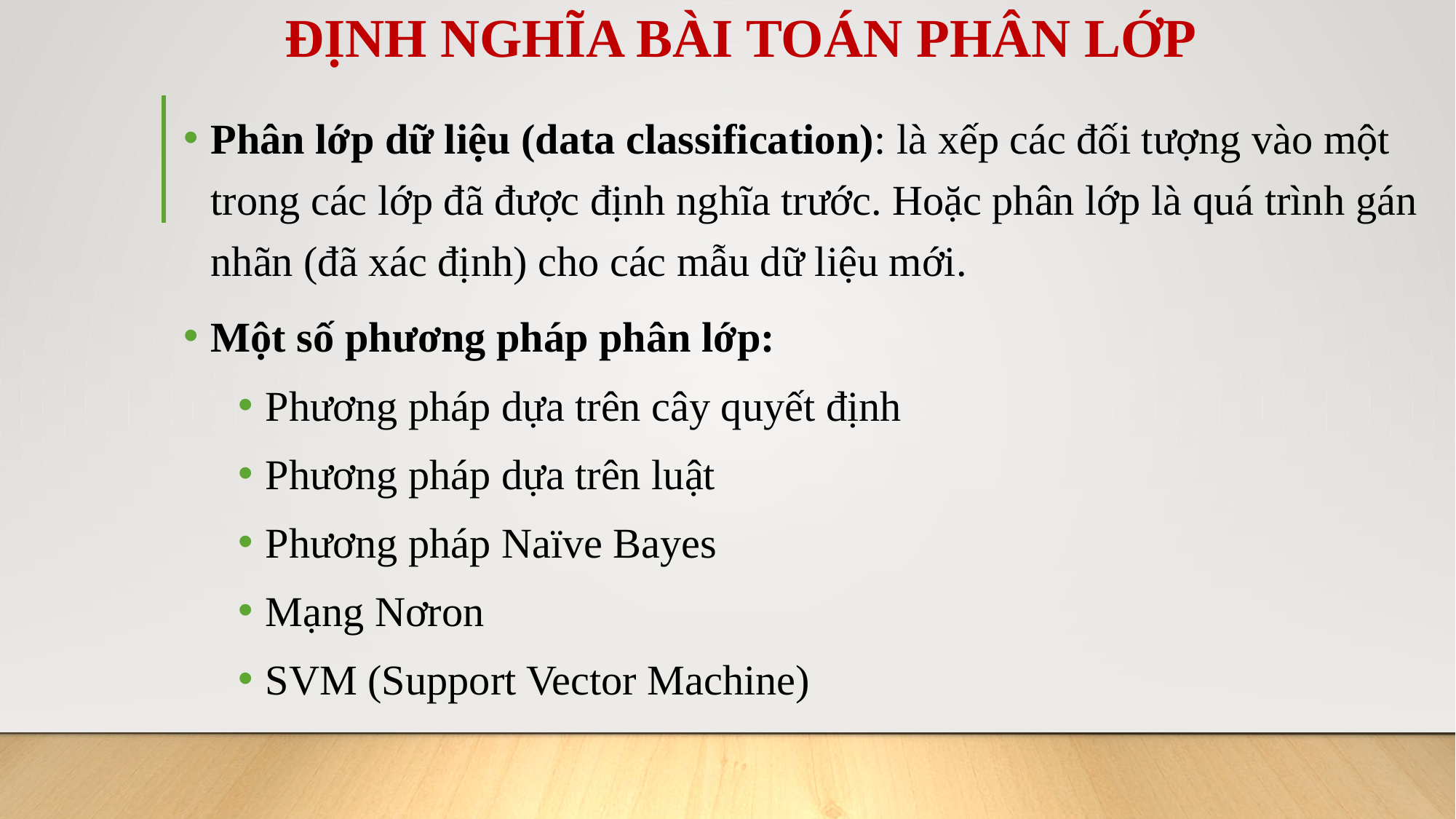

# ĐỊNH NGHĨA BÀI TOÁN PHÂN LỚP
Phân lớp dữ liệu (data classification): là xếp các đối tượng vào một trong các lớp đã được định nghĩa trước. Hoặc phân lớp là quá trình gán nhãn (đã xác định) cho các mẫu dữ liệu mới.
Một số phương pháp phân lớp:
Phương pháp dựa trên cây quyết định
Phương pháp dựa trên luật
Phương pháp Naïve Bayes
Mạng Nơron
SVM (Support Vector Machine)